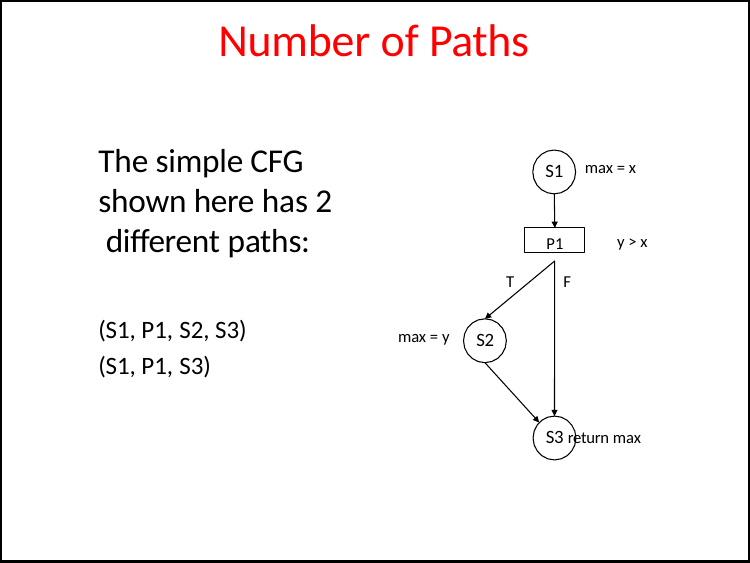

# Number of Paths
The simple CFG  shown here has 2  different paths:

max = x
S1

P1
y > x
F
T
(S1, P1, S2, S3)
(S1, P1, S3)

max = y
S2
S3 return max